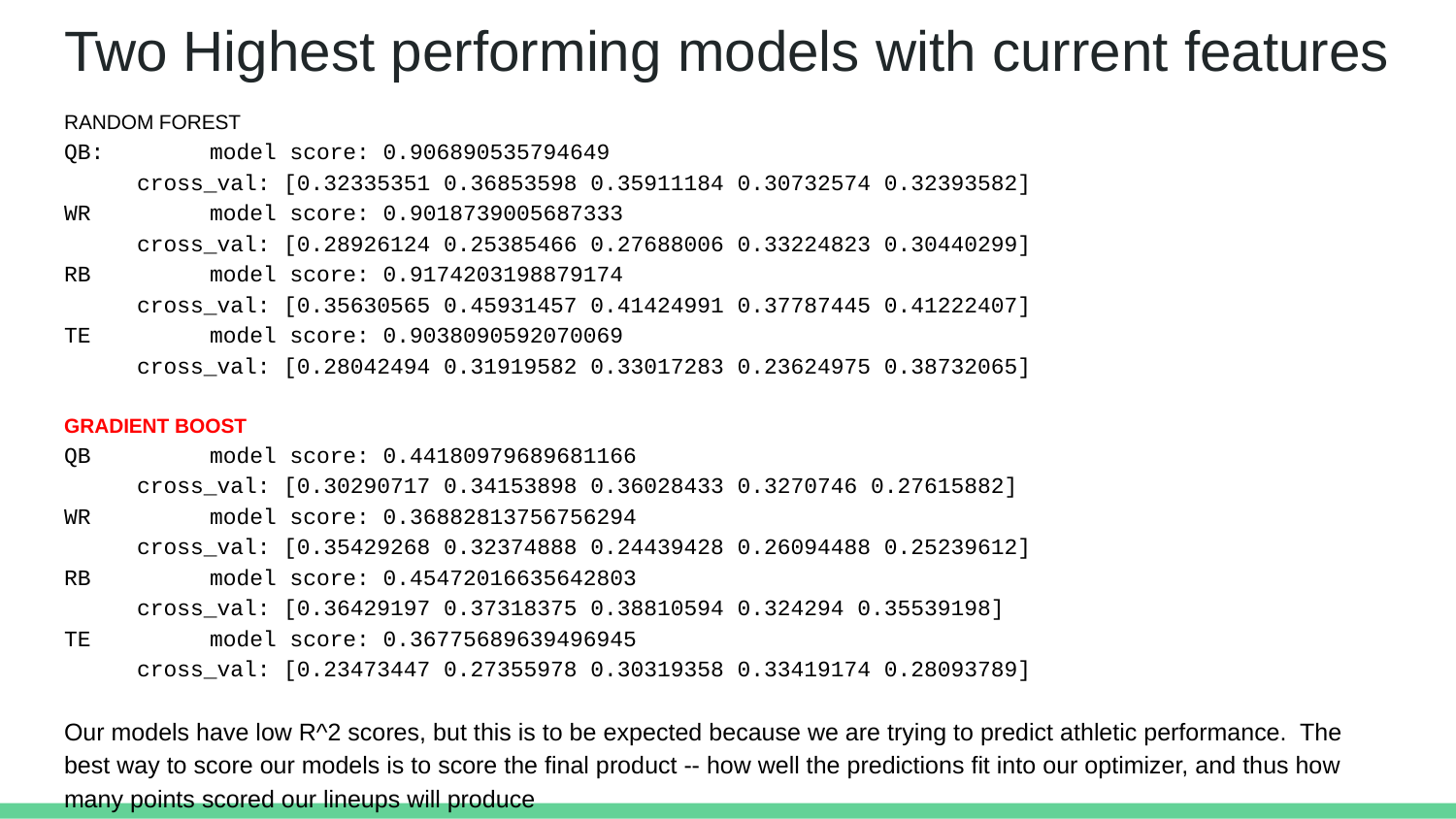

# Two Highest performing models with current features
RANDOM FOREST
QB:	model score: 0.906890535794649
cross_val: [0.32335351 0.36853598 0.35911184 0.30732574 0.32393582]
WR	model score: 0.9018739005687333
cross_val: [0.28926124 0.25385466 0.27688006 0.33224823 0.30440299]
RB	model score: 0.9174203198879174
cross_val: [0.35630565 0.45931457 0.41424991 0.37787445 0.41222407]
TE	model score: 0.9038090592070069
cross_val: [0.28042494 0.31919582 0.33017283 0.23624975 0.38732065]

GRADIENT BOOST
QB	model score: 0.44180979689681166
cross_val: [0.30290717 0.34153898 0.36028433 0.3270746 0.27615882]
WR	model score: 0.36882813756756294
cross_val: [0.35429268 0.32374888 0.24439428 0.26094488 0.25239612]
RB	model score: 0.45472016635642803
cross_val: [0.36429197 0.37318375 0.38810594 0.324294 0.35539198]
TE	model score: 0.36775689639496945
cross_val: [0.23473447 0.27355978 0.30319358 0.33419174 0.28093789]

Our models have low R^2 scores, but this is to be expected because we are trying to predict athletic performance.  The best way to score our models is to score the final product -- how well the predictions fit into our optimizer, and thus how many points scored our lineups will produce